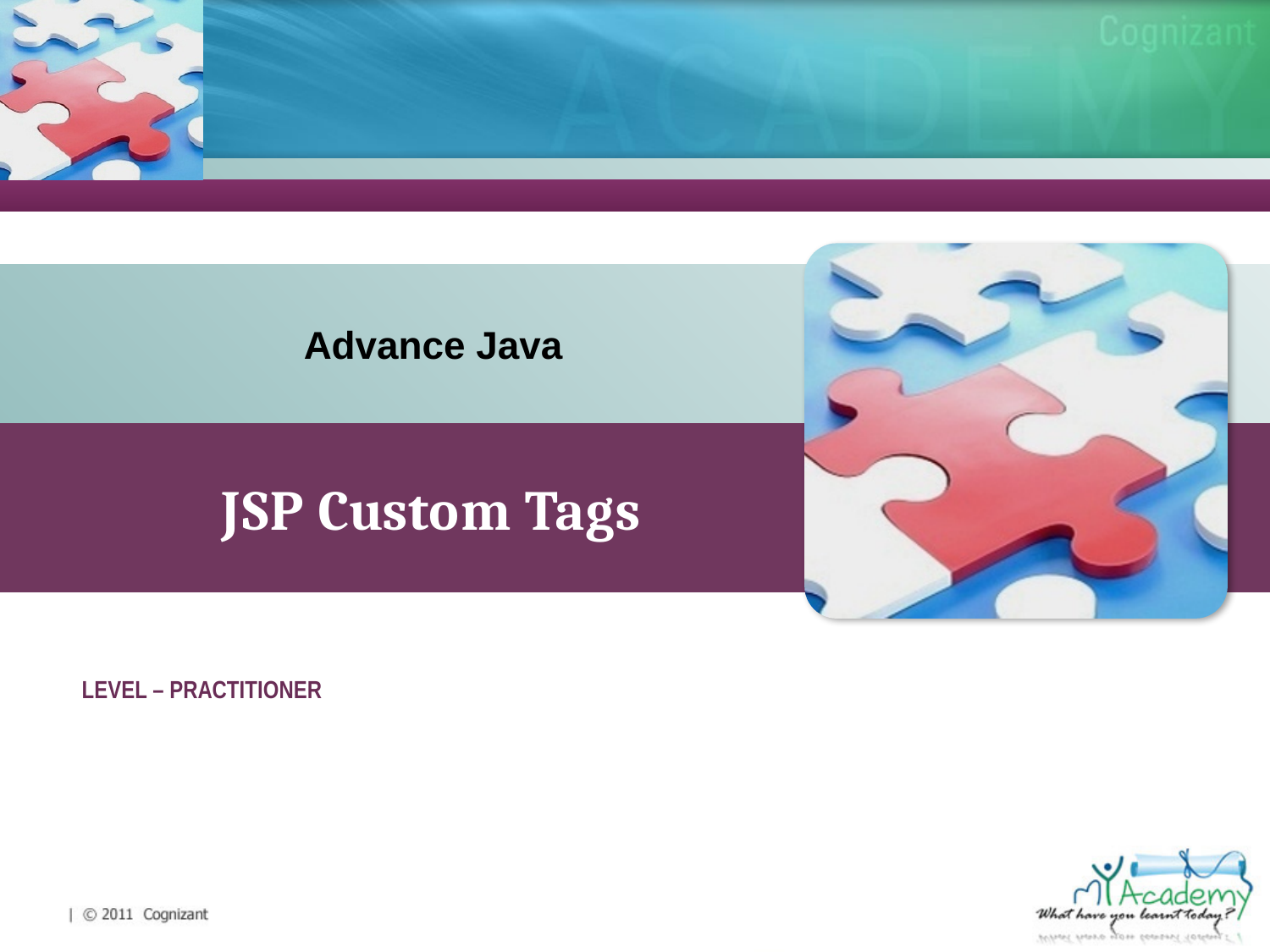

Advance Java
JSP Custom Tags
LEVEL – PRACTITIONER